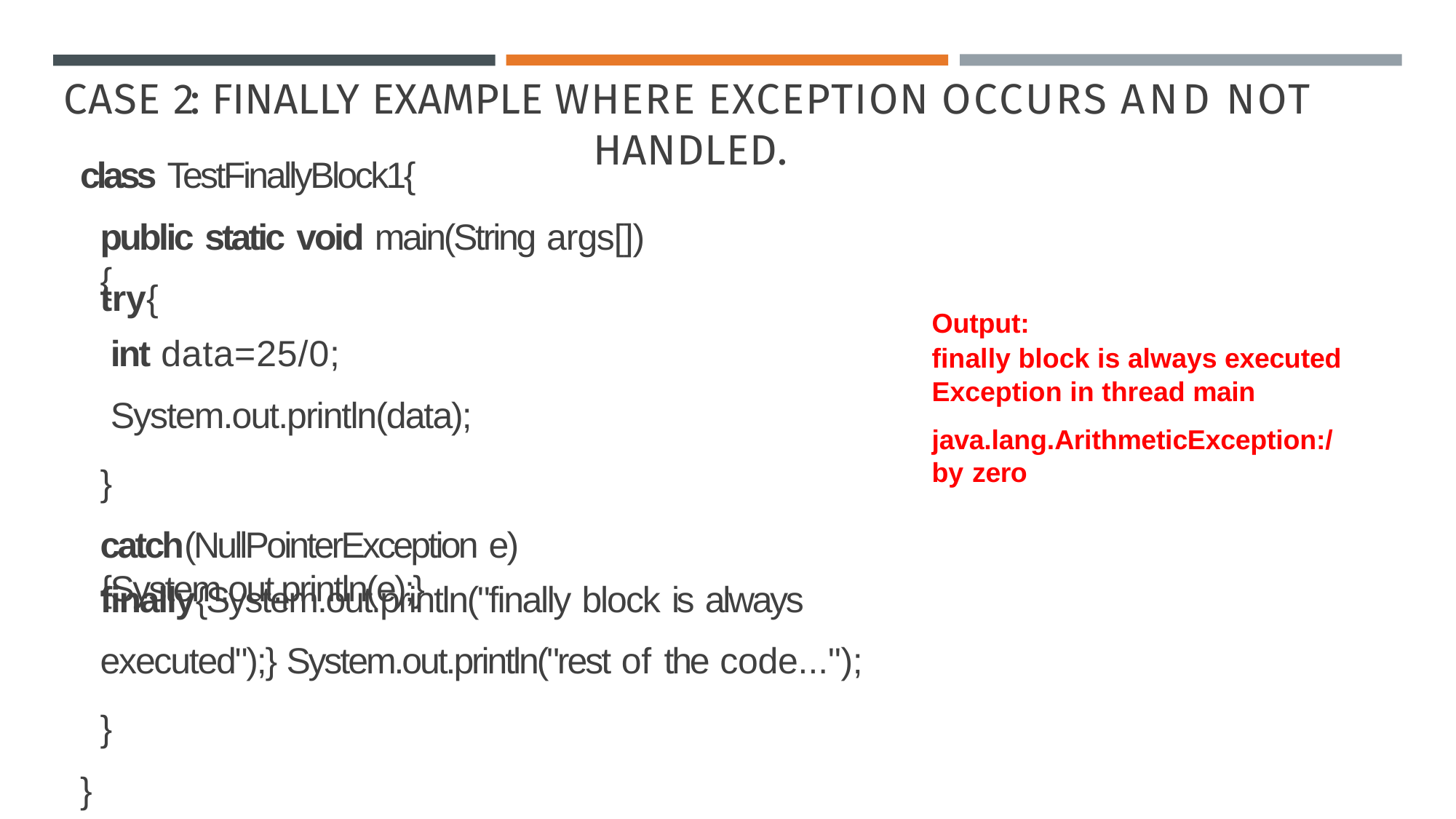

# CASE 2: FINALLY EXAMPLE WHERE EXCEPTION OCCURS AND NOT
HANDLED.
class TestFinallyBlock1{
public static void main(String args[]){
try{
int data=25/0;
System.out.println(data);
}
catch(NullPointerException e){System.out.println(e);}
Output:
finally block is always executed Exception in thread main
java.lang.ArithmeticException:/ by zero
finally{System.out.println("finally block is always executed");} System.out.println("rest of the code...");
}
}